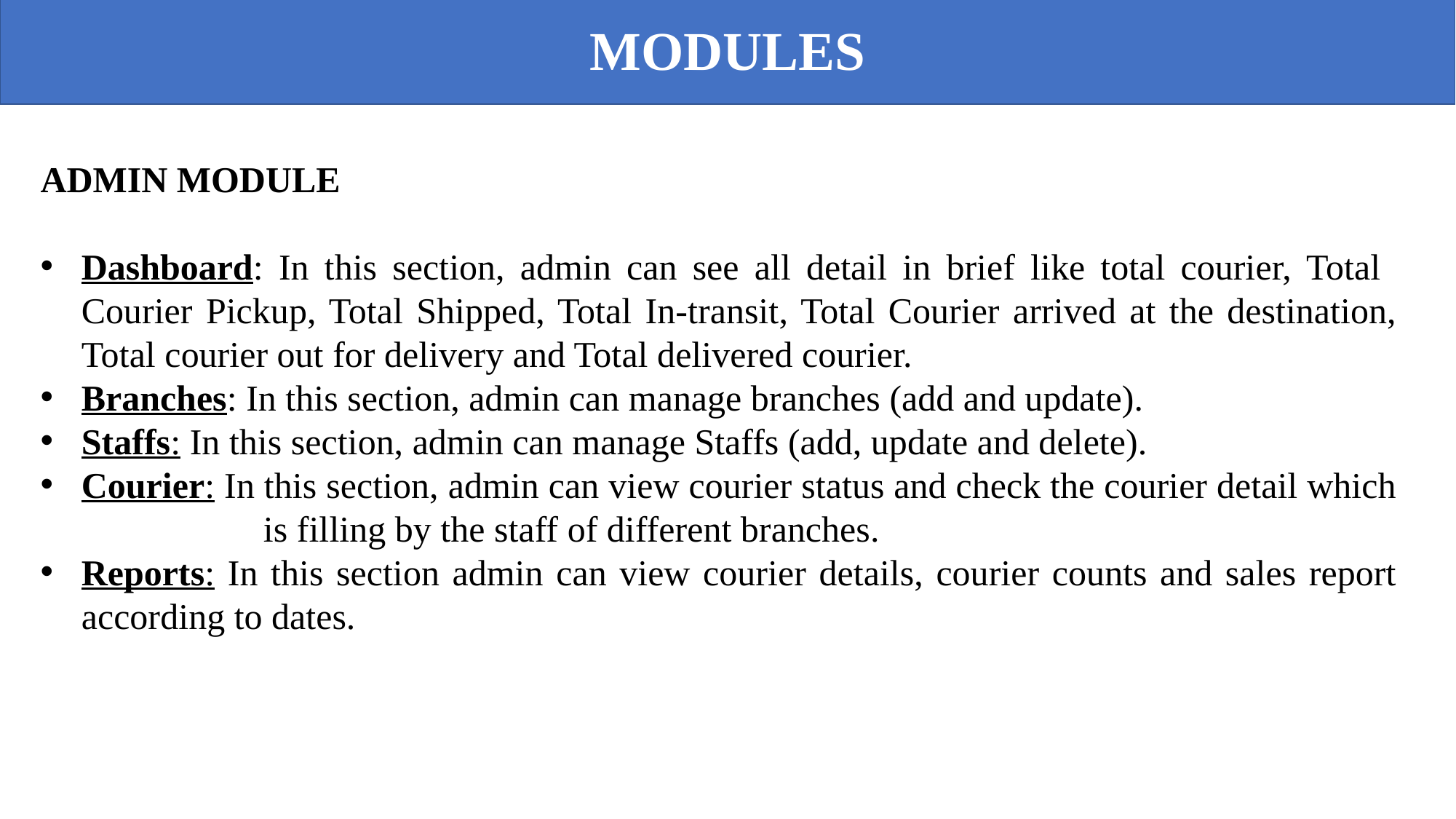

MODULES

ADMIN MODULE

Dashboard: In this section, admin can see all detail in brief like total courier, Total  Courier Pickup, Total Shipped, Total In-transit, Total Courier arrived at the destination, Total courier out for delivery and Total delivered courier.
Branches: In this section, admin can manage branches (add and update).
Staffs: In this section, admin can manage Staffs (add, update and delete).
Courier: In this section, admin can view courier status and check the courier detail which                     is filling by the staff of different branches.
Reports: In this section admin can view courier details, courier counts and sales report according to dates.